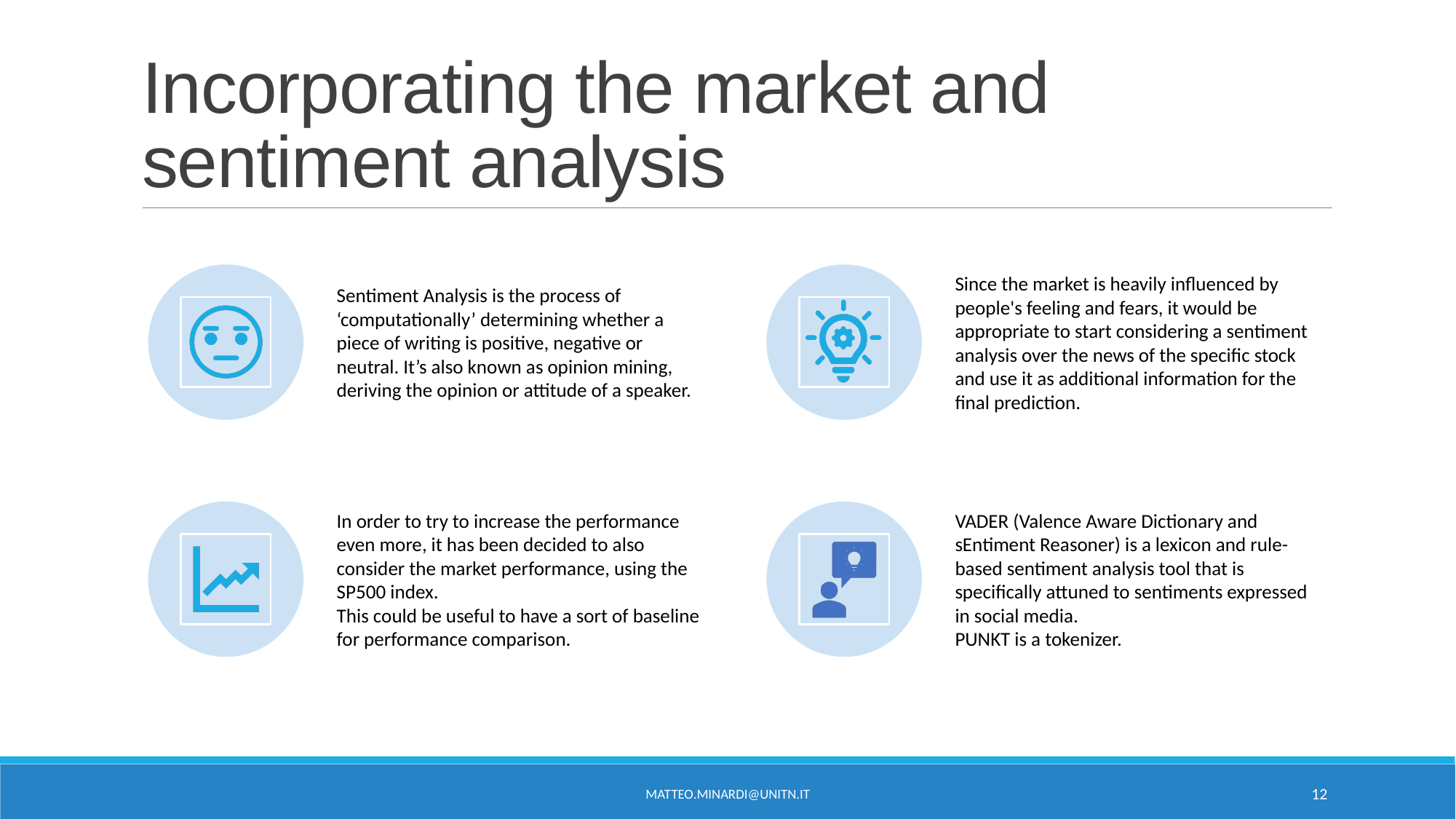

# Incorporating the market and sentiment analysis
Sentiment Analysis is the process of ‘computationally’ determining whether a piece of writing is positive, negative or neutral. It’s also known as opinion mining, deriving the opinion or attitude of a speaker.
Since the market is heavily influenced by people's feeling and fears, it would be appropriate to start considering a sentiment analysis over the news of the specific stock and use it as additional information for the final prediction.
In order to try to increase the performance even more, it has been decided to also consider the market performance, using the SP500 index.
This could be useful to have a sort of baseline for performance comparison.
VADER (Valence Aware Dictionary and sEntiment Reasoner) is a lexicon and rule-based sentiment analysis tool that is specifically attuned to sentiments expressed in social media.
PUNKT is a tokenizer.
matteo.minardi@unitn.it
12